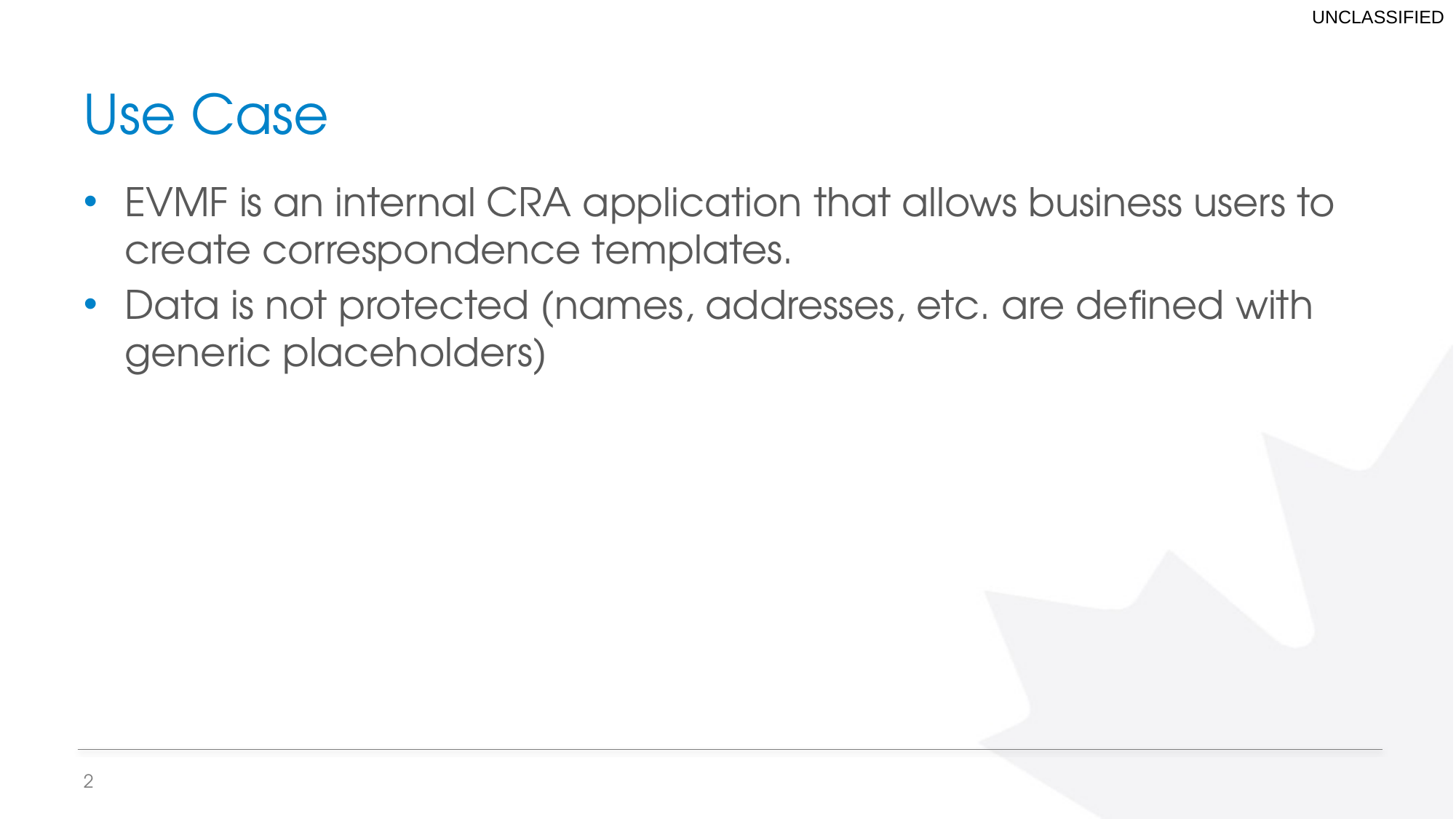

# Use Case
EVMF is an internal CRA application that allows business users to create correspondence templates.
Data is not protected (names, addresses, etc. are defined with generic placeholders)

2